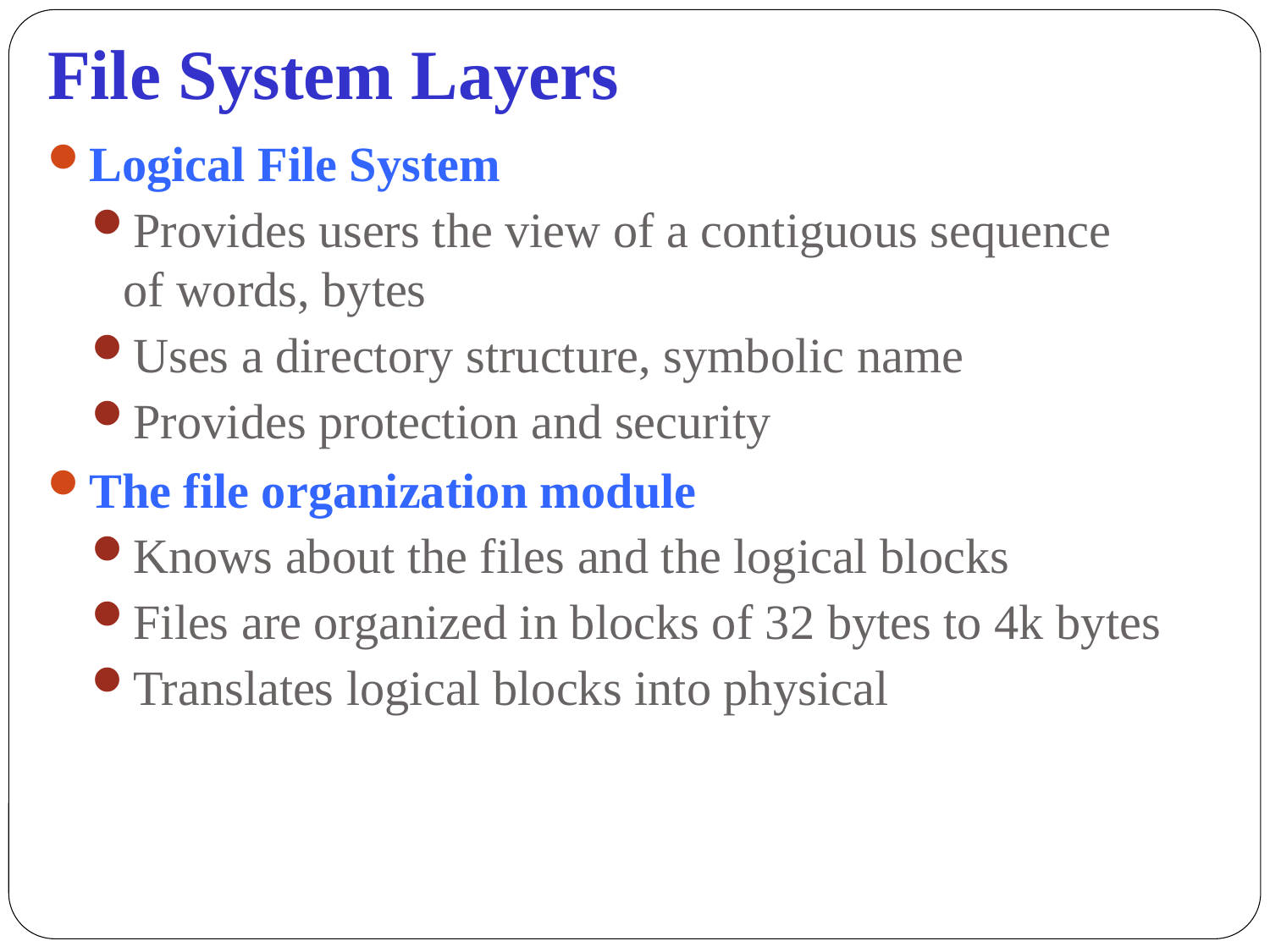

File System Layers
Logical File System
Provides users the view of a contiguous sequence of words, bytes
Uses a directory structure, symbolic name
Provides protection and security
The file organization module
Knows about the files and the logical blocks
Files are organized in blocks of 32 bytes to 4k bytes
Translates logical blocks into physical